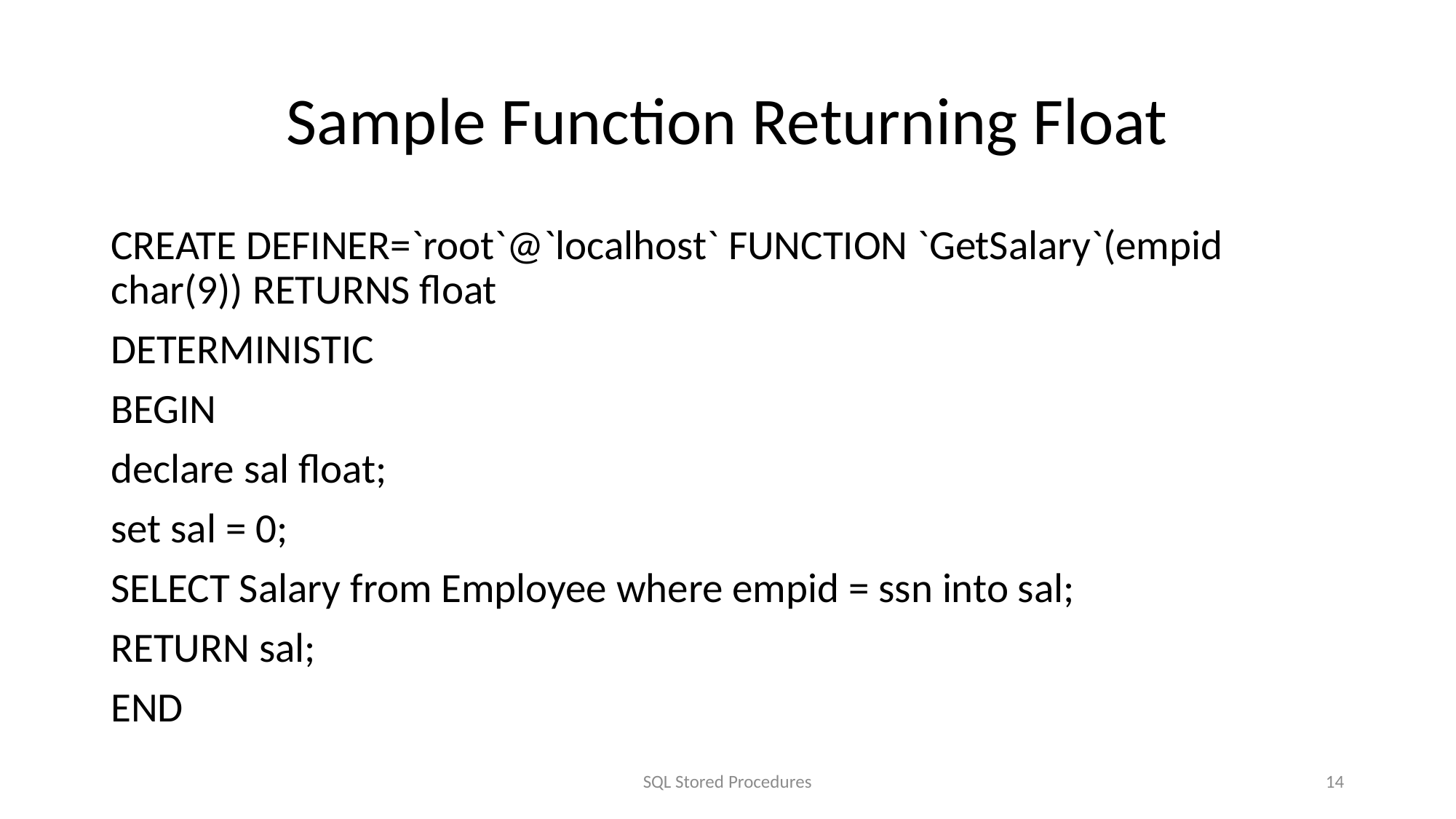

# Sample Function Returning Float
CREATE DEFINER=`root`@`localhost` FUNCTION `GetSalary`(empid char(9)) RETURNS float
DETERMINISTIC
BEGIN
declare sal float;
set sal = 0;
SELECT Salary from Employee where empid = ssn into sal;
RETURN sal;
END
SQL Stored Procedures
14